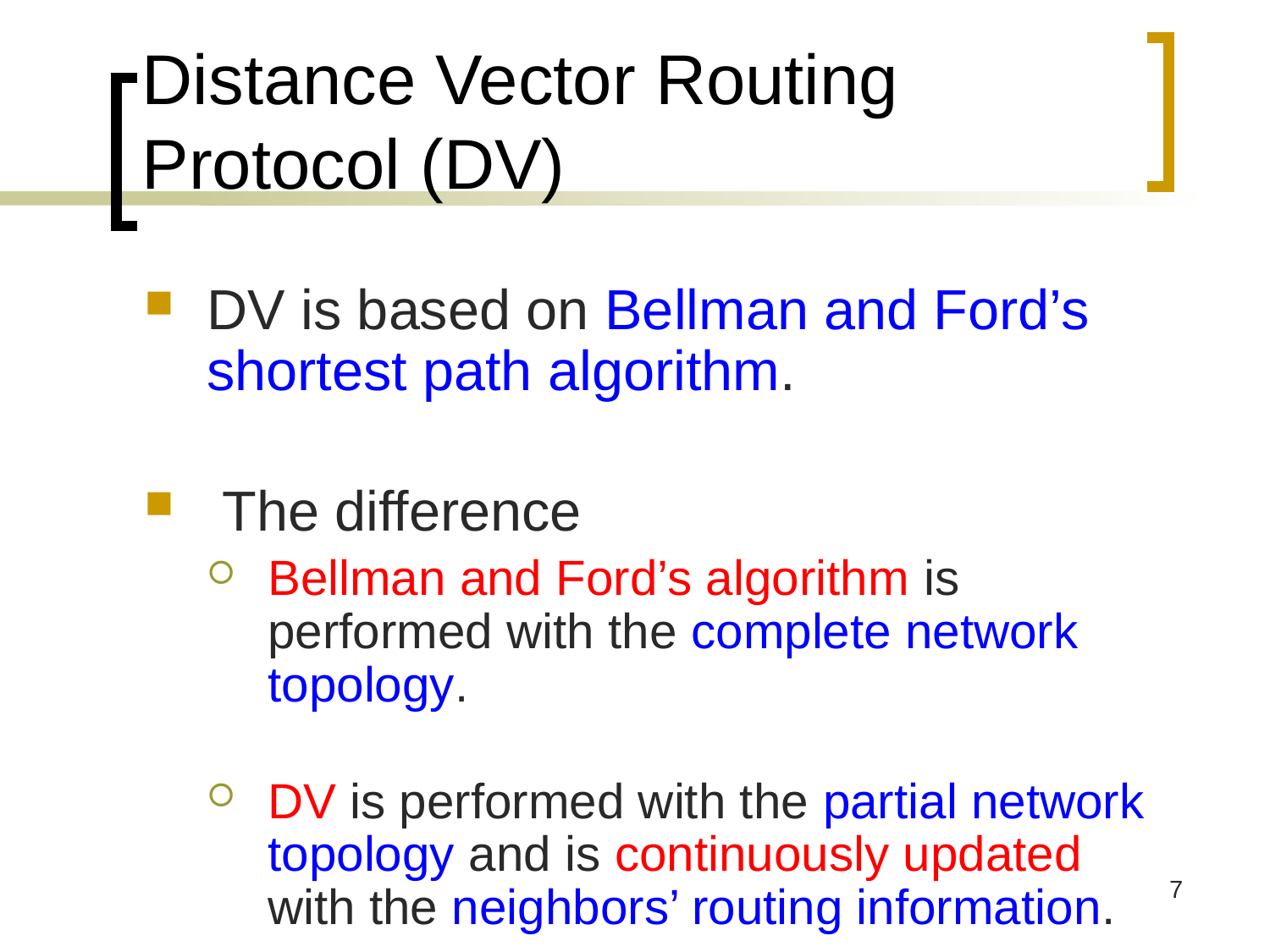

# Distance Vector Routing Protocol (DV)
DV is based on Bellman and Ford’s shortest path algorithm.
 The difference
Bellman and Ford’s algorithm is performed with the complete network topology.
DV is performed with the partial network topology and is continuously updated with the neighbors’ routing information.
7